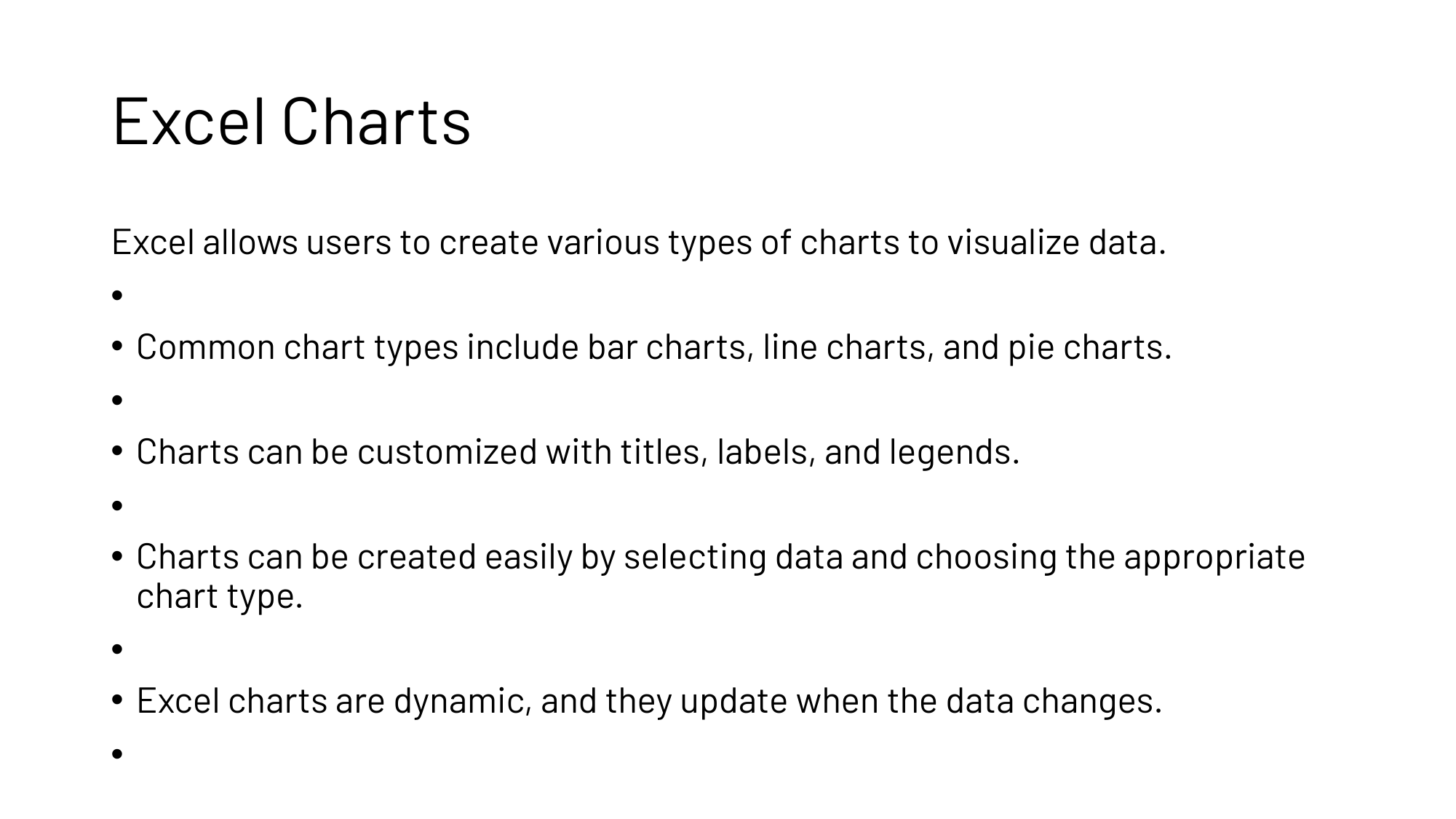

# Excel Charts
Excel allows users to create various types of charts to visualize data.

Common chart types include bar charts, line charts, and pie charts.

Charts can be customized with titles, labels, and legends.

Charts can be created easily by selecting data and choosing the appropriate chart type.

Excel charts are dynamic, and they update when the data changes.